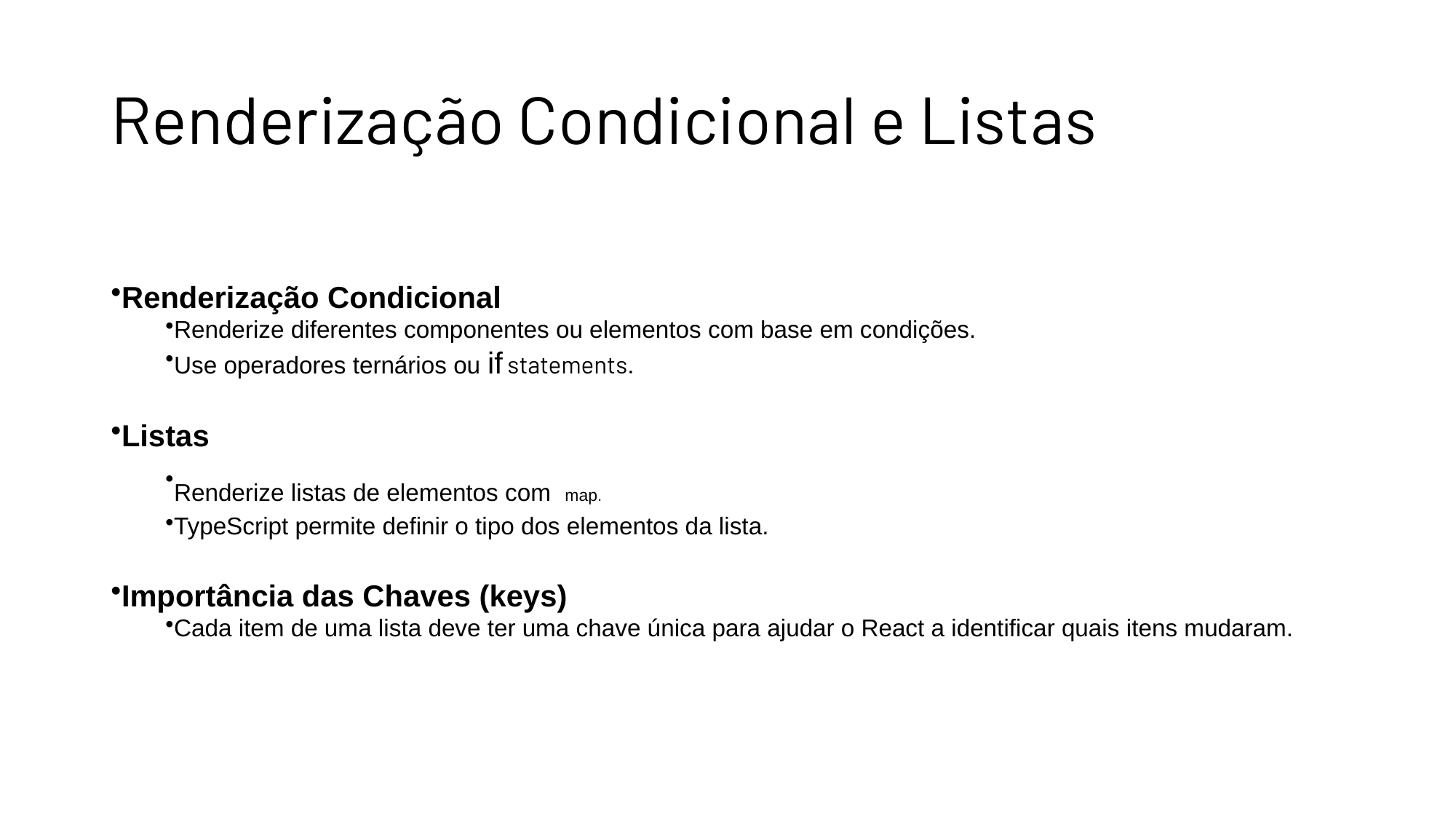

# Renderização Condicional e Listas
Renderização Condicional
Renderize diferentes componentes ou elementos com base em condições.
Use operadores ternários ou if statements.

Listas
Renderize listas de elementos com map.
TypeScript permite definir o tipo dos elementos da lista.

Importância das Chaves (keys)
Cada item de uma lista deve ter uma chave única para ajudar o React a identificar quais itens mudaram.